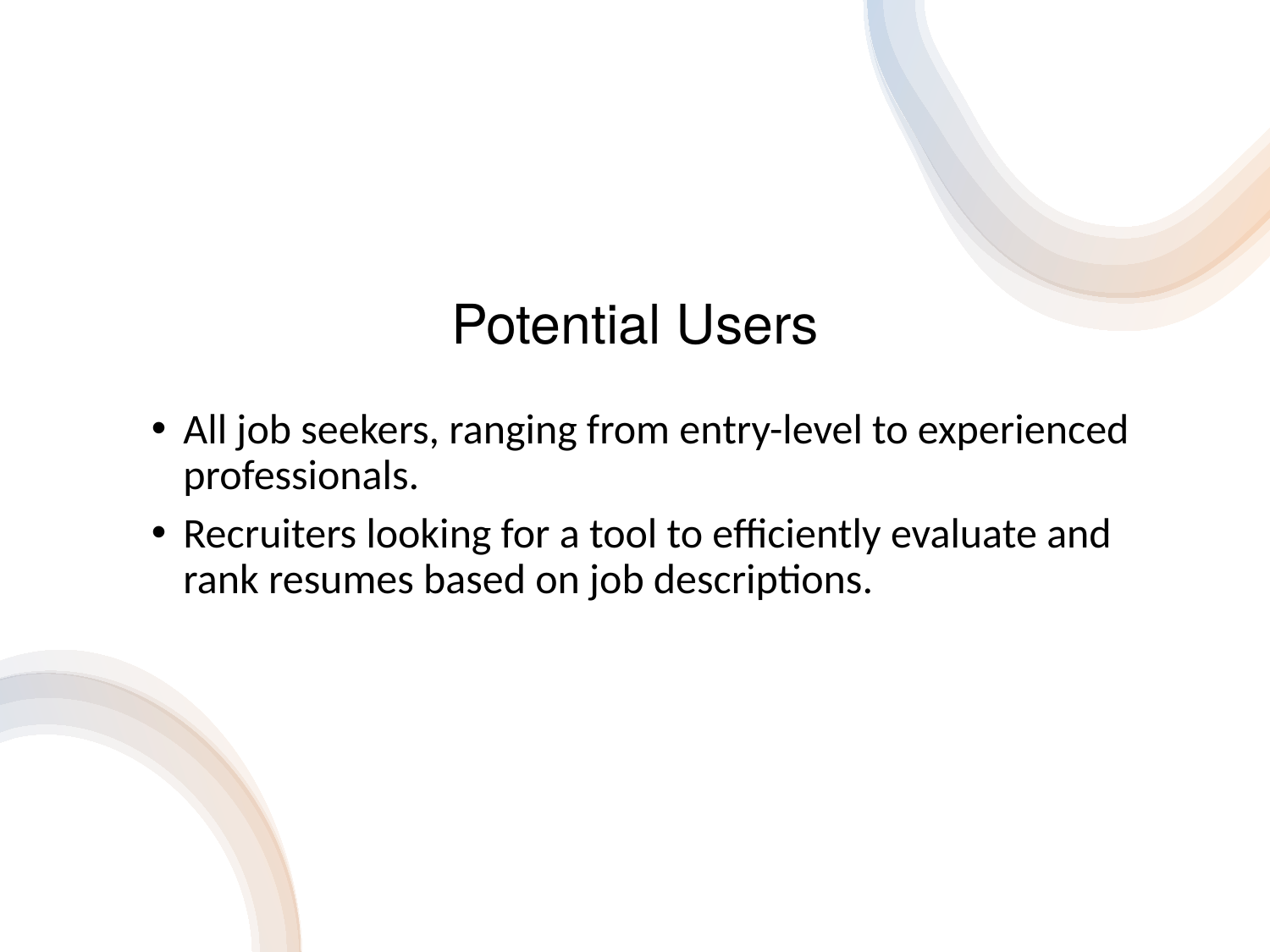

# Potential Users
All job seekers, ranging from entry-level to experienced professionals.
Recruiters looking for a tool to efficiently evaluate and rank resumes based on job descriptions.